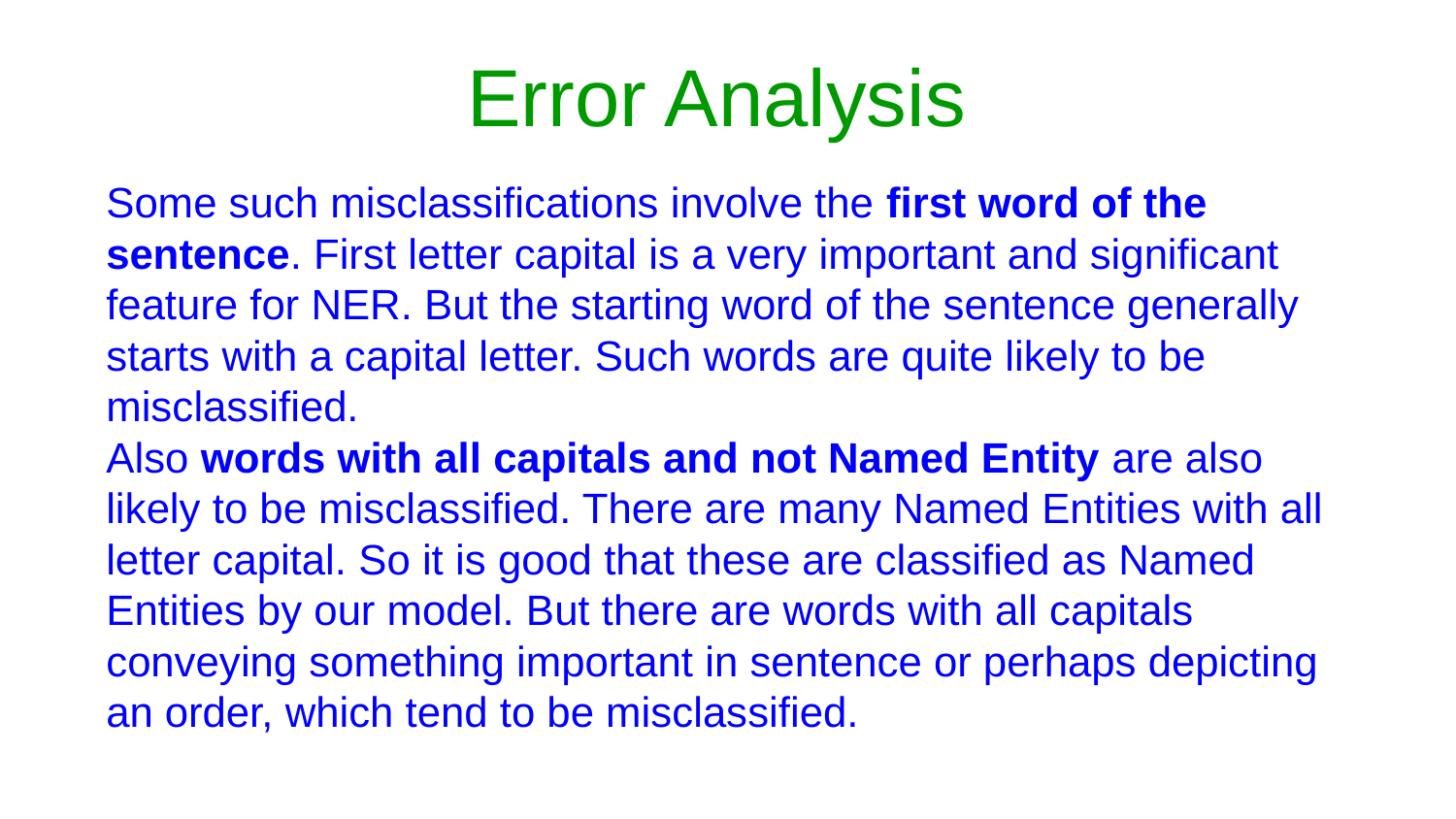

Error Analysis
Some such misclassifications involve the first word of the sentence. First letter capital is a very important and significant feature for NER. But the starting word of the sentence generally starts with a capital letter. Such words are quite likely to be misclassified.
Also words with all capitals and not Named Entity are also likely to be misclassified. There are many Named Entities with all letter capital. So it is good that these are classified as Named Entities by our model. But there are words with all capitals conveying something important in sentence or perhaps depicting an order, which tend to be misclassified.